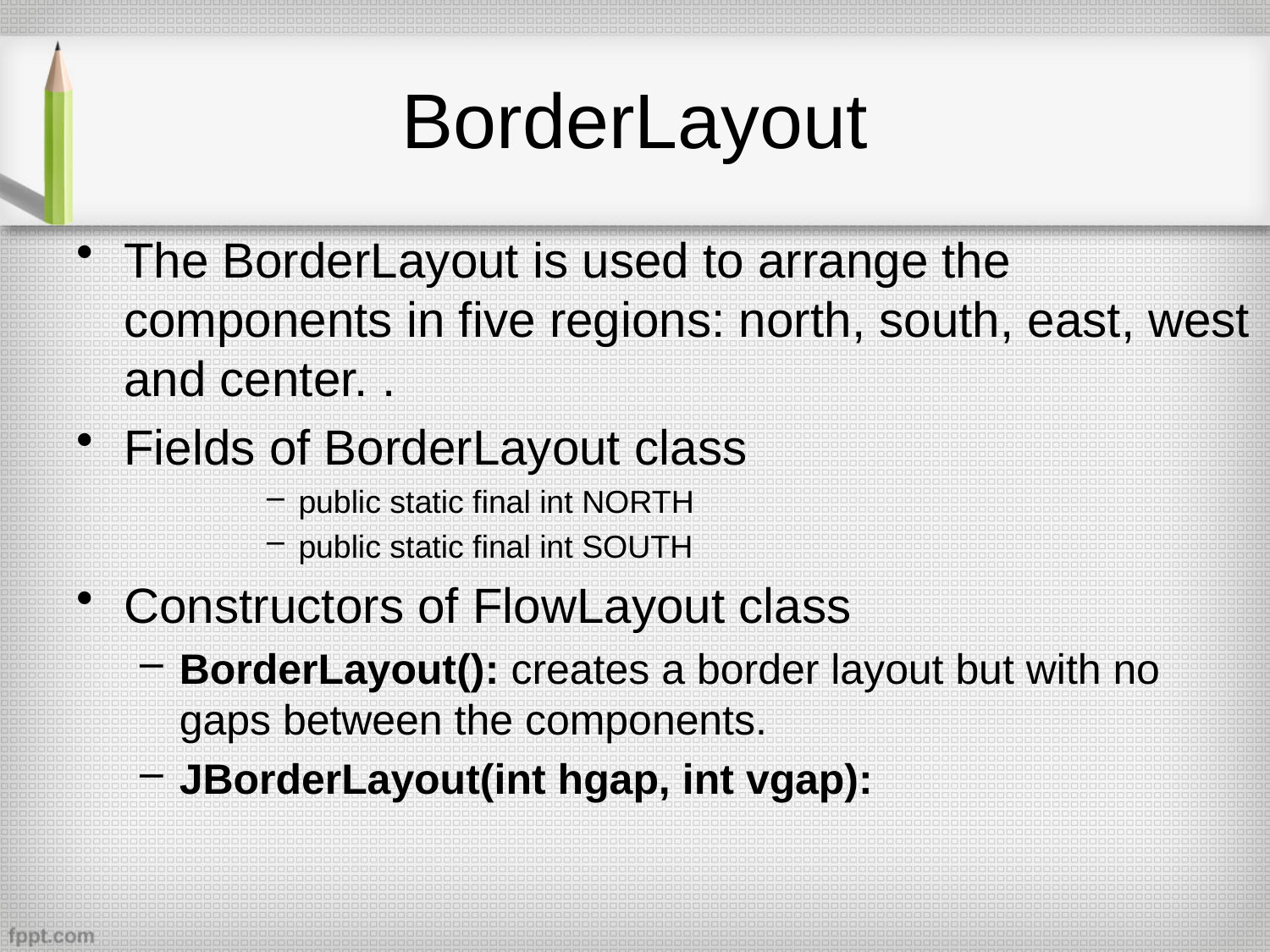

# BorderLayout
The BorderLayout is used to arrange the components in five regions: north, south, east, west and center. .
Fields of BorderLayout class
public static final int NORTH
public static final int SOUTH
Constructors of FlowLayout class
BorderLayout(): creates a border layout but with no gaps between the components.
JBorderLayout(int hgap, int vgap):